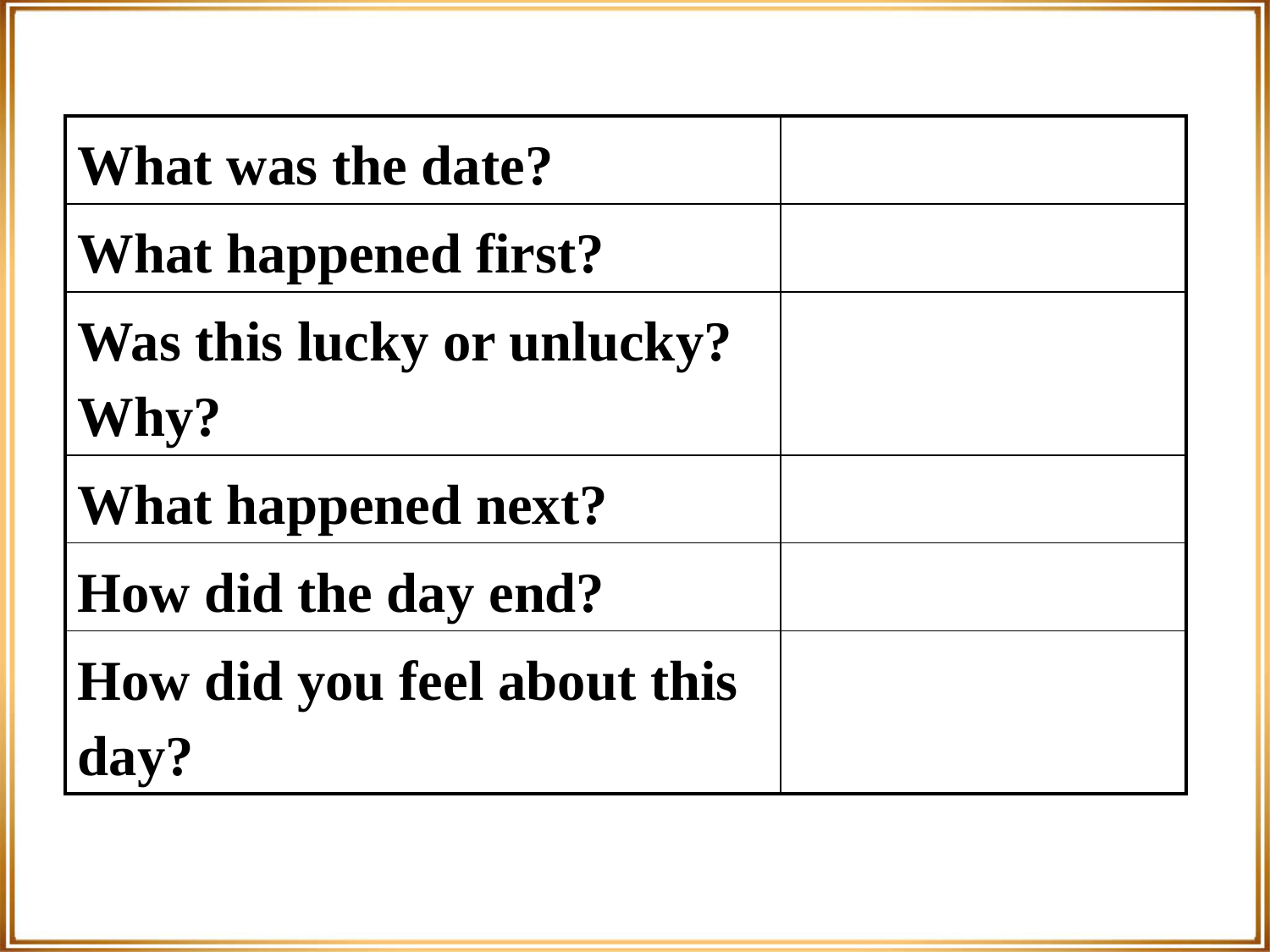

| What was the date? |  |
| --- | --- |
| What happened first? |  |
| Was this lucky or unlucky? Why? |  |
| What happened next? |  |
| How did the day end? |  |
| How did you feel about this day? |  |